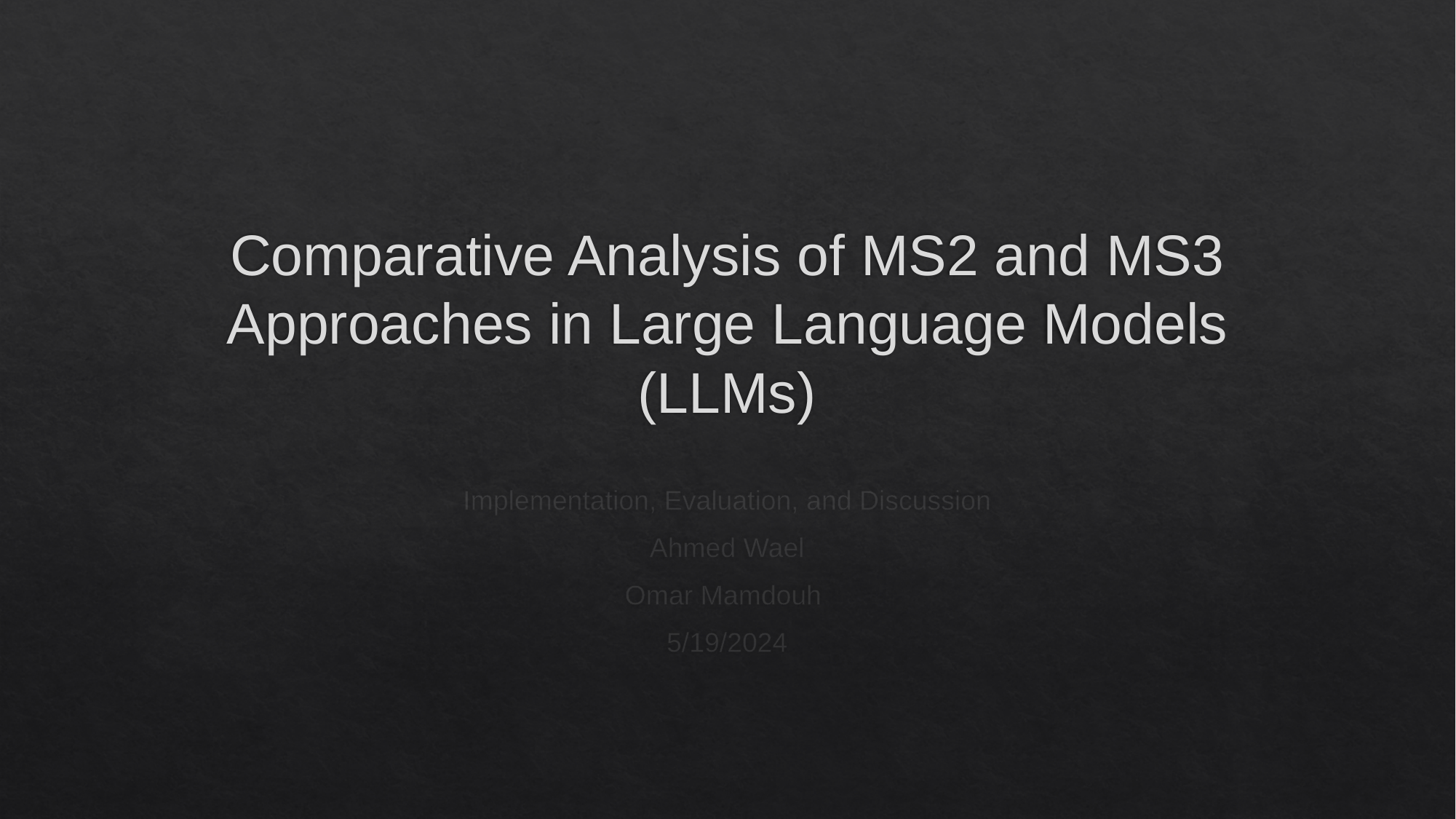

# Comparative Analysis of MS2 and MS3 Approaches in Large Language Models (LLMs)

Implementation, Evaluation, and Discussion
Ahmed Wael
Omar Mamdouh
5/19/2024